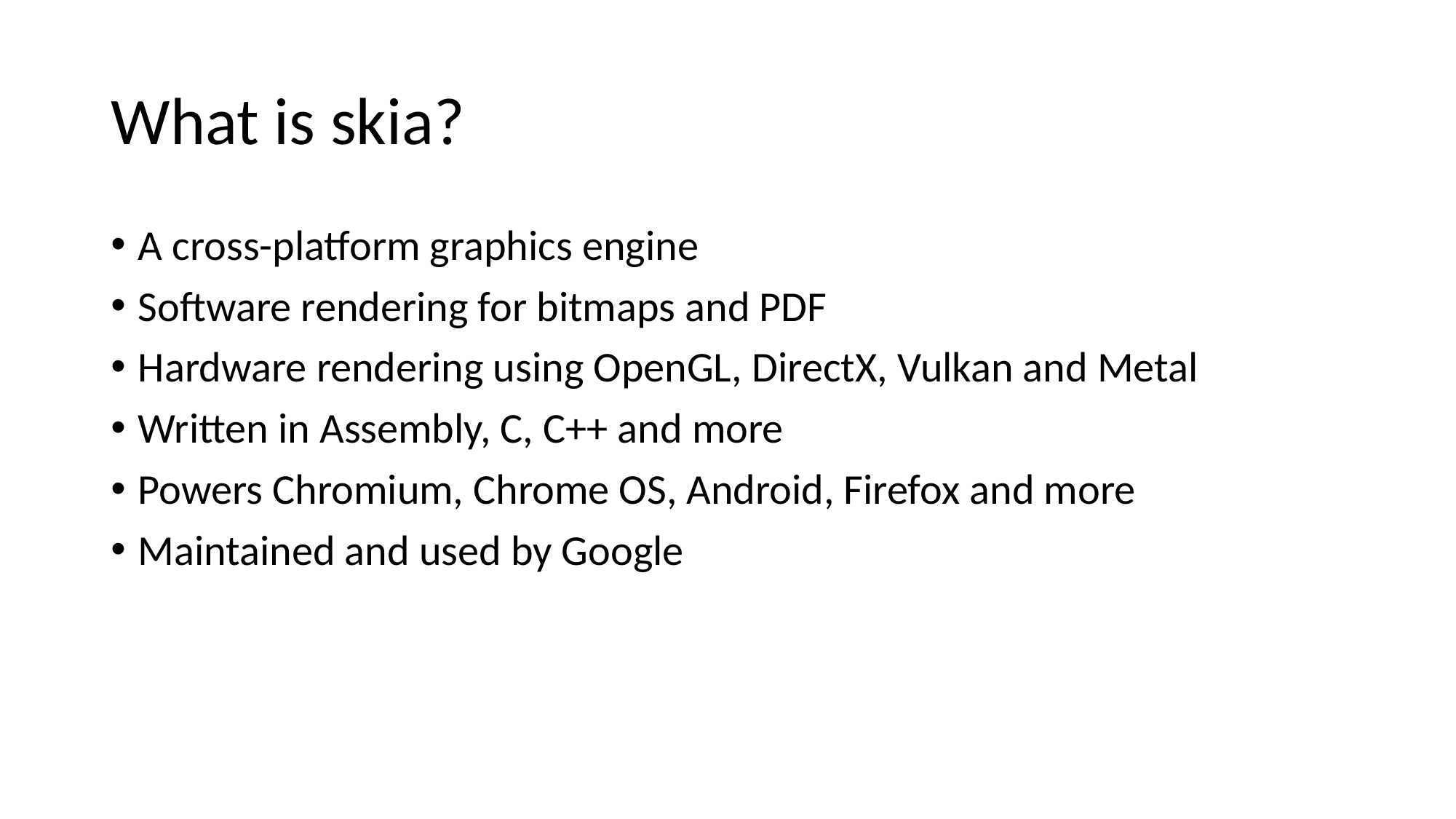

# What is skia?
A cross-platform graphics engine
Software rendering for bitmaps and PDF
Hardware rendering using OpenGL, DirectX, Vulkan and Metal
Written in Assembly, C, C++ and more
Powers Chromium, Chrome OS, Android, Firefox and more
Maintained and used by Google